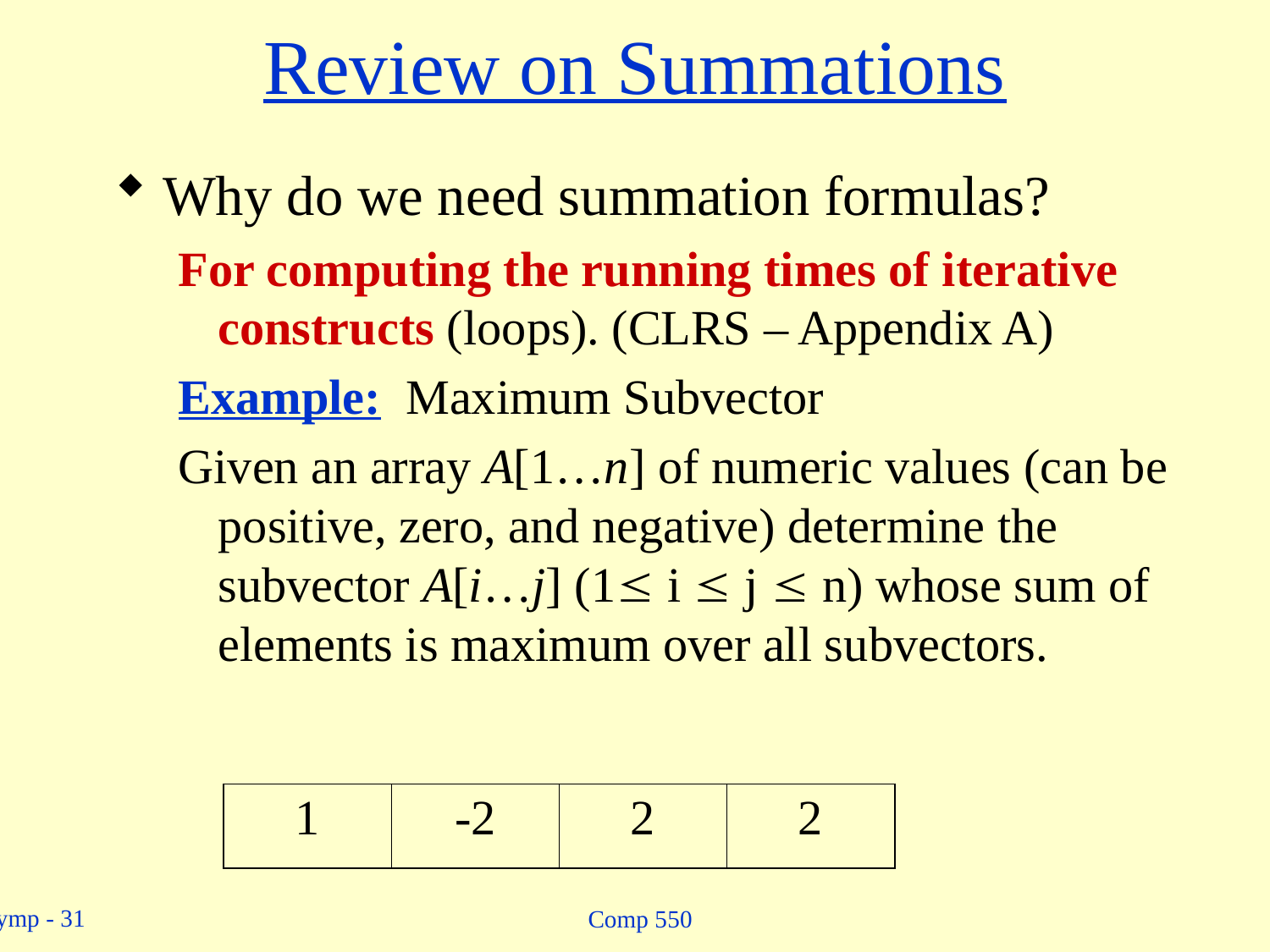

# Review on Summations
Why do we need summation formulas?
For computing the running times of iterative constructs (loops). (CLRS – Appendix A)
Example:  Maximum Subvector
Given an array A[1…n] of numeric values (can be positive, zero, and negative) determine the subvector A[i…j] (1≤ i ≤ j ≤ n) whose sum of elements is maximum over all subvectors.

| 1 | -2 | 2 | 2 |
| --- | --- | --- | --- |
Comp 550